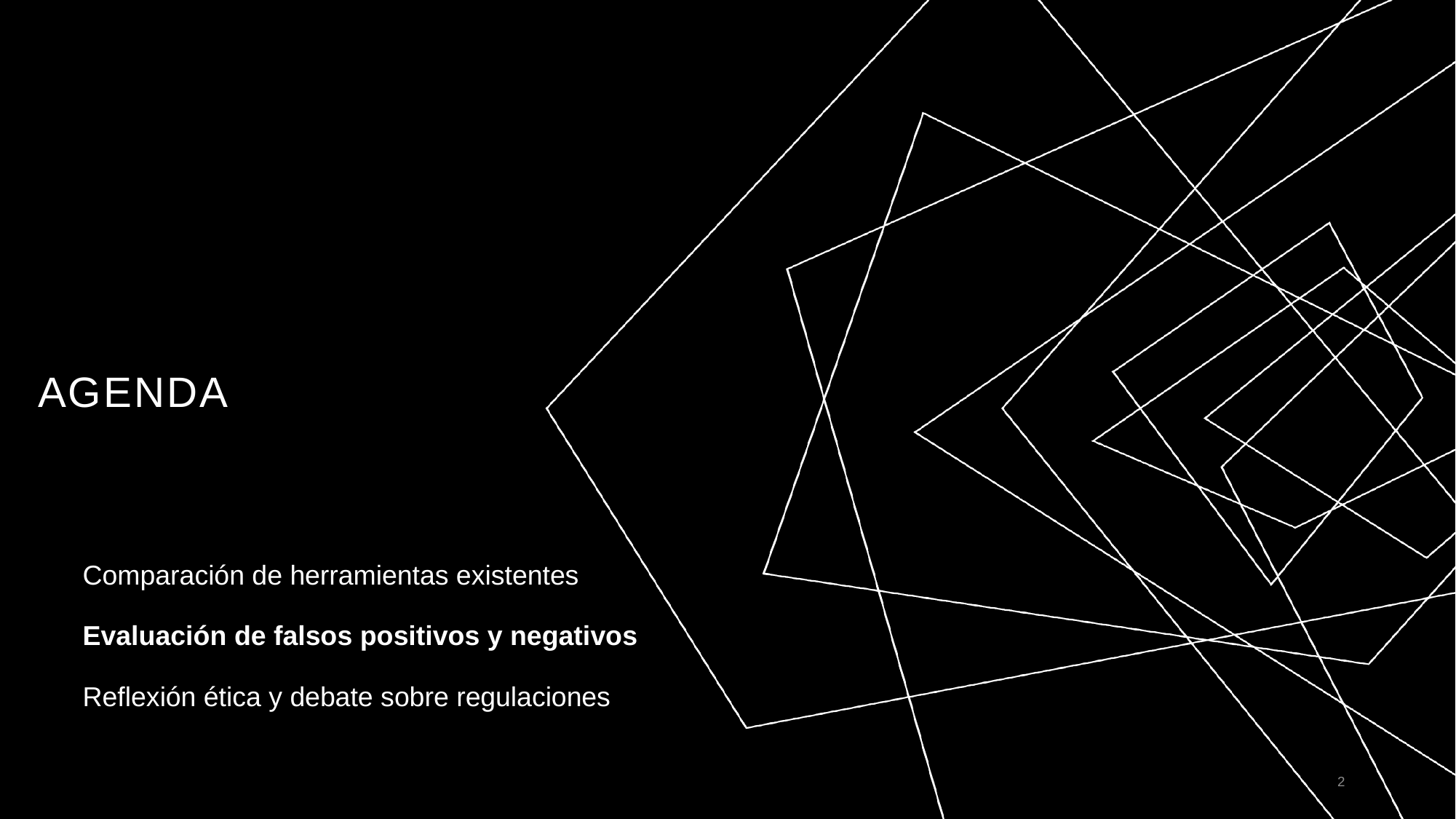

# AGENDA
Comparación de herramientas existentes
Evaluación de falsos positivos y negativos
Reflexión ética y debate sobre regulaciones
2